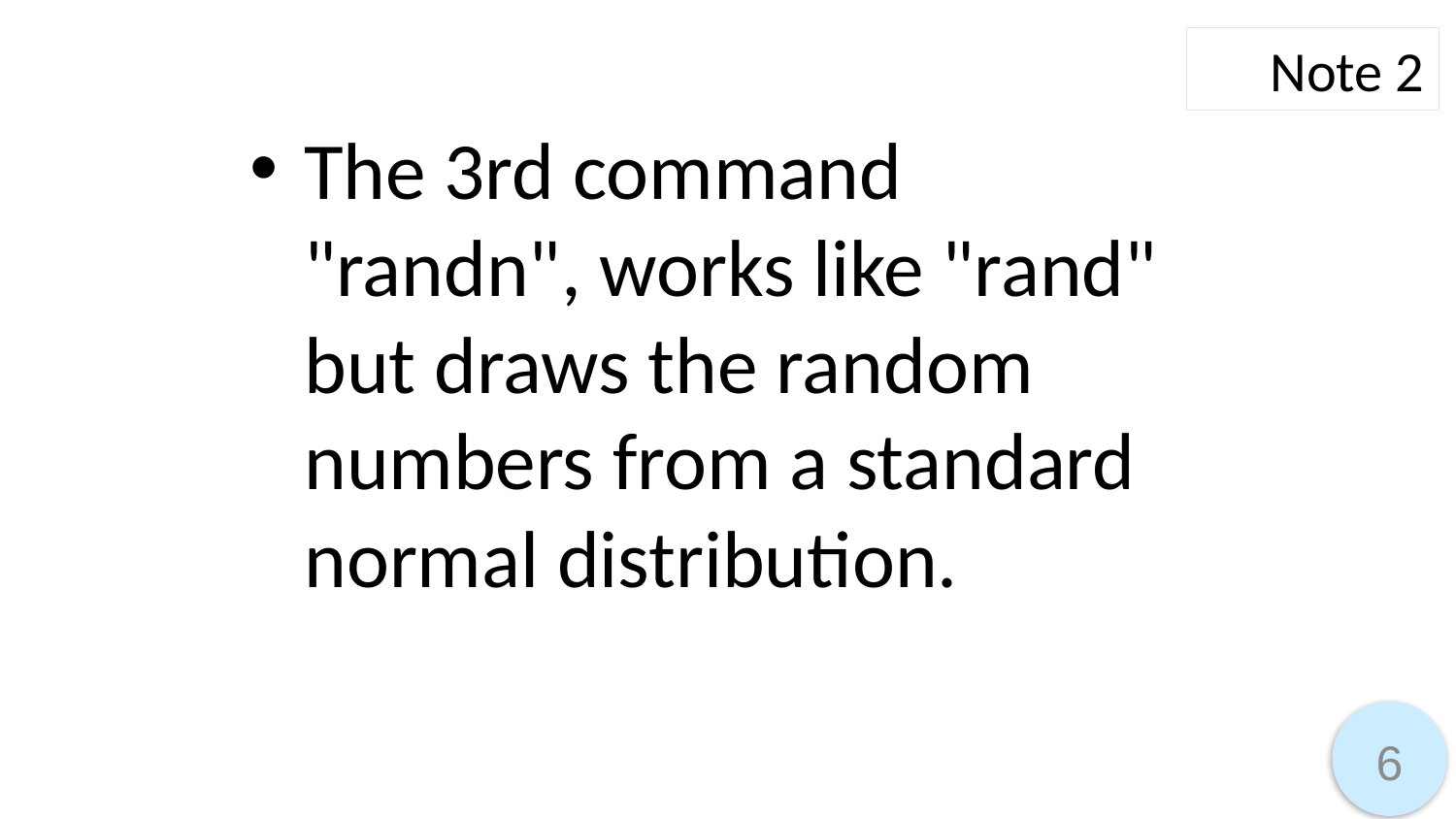

Note 2
The 3rd command "randn", works like "rand" but draws the random numbers from a standard normal distribution.
6